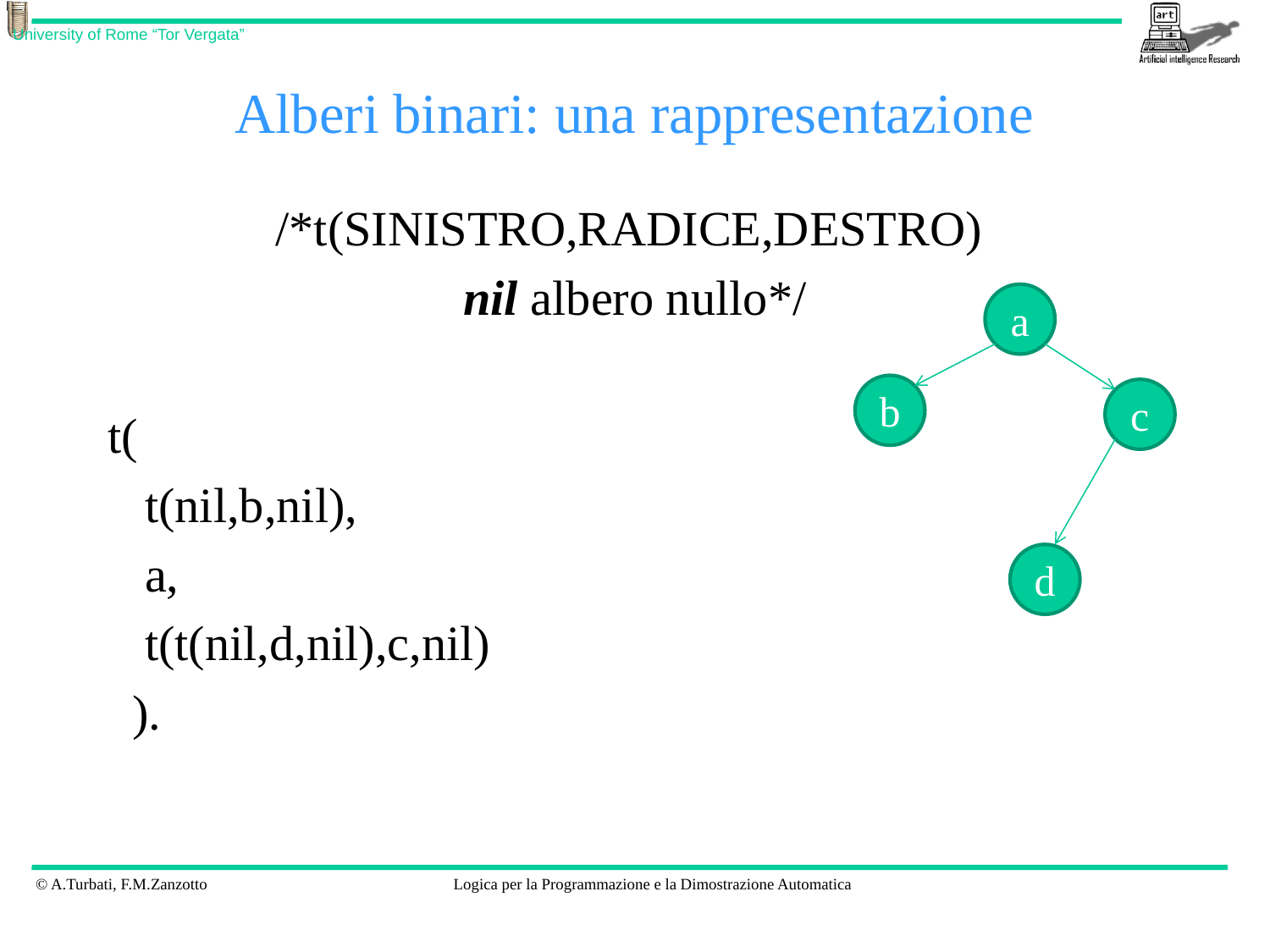

# Alberi binari: una rappresentazione
/*t(SINISTRO,RADICE,DESTRO)
nil albero nullo*/

t(
   t(nil,b,nil),
   a,
   t(t(nil,d,nil),c,nil)
  ).
a
b
c
d